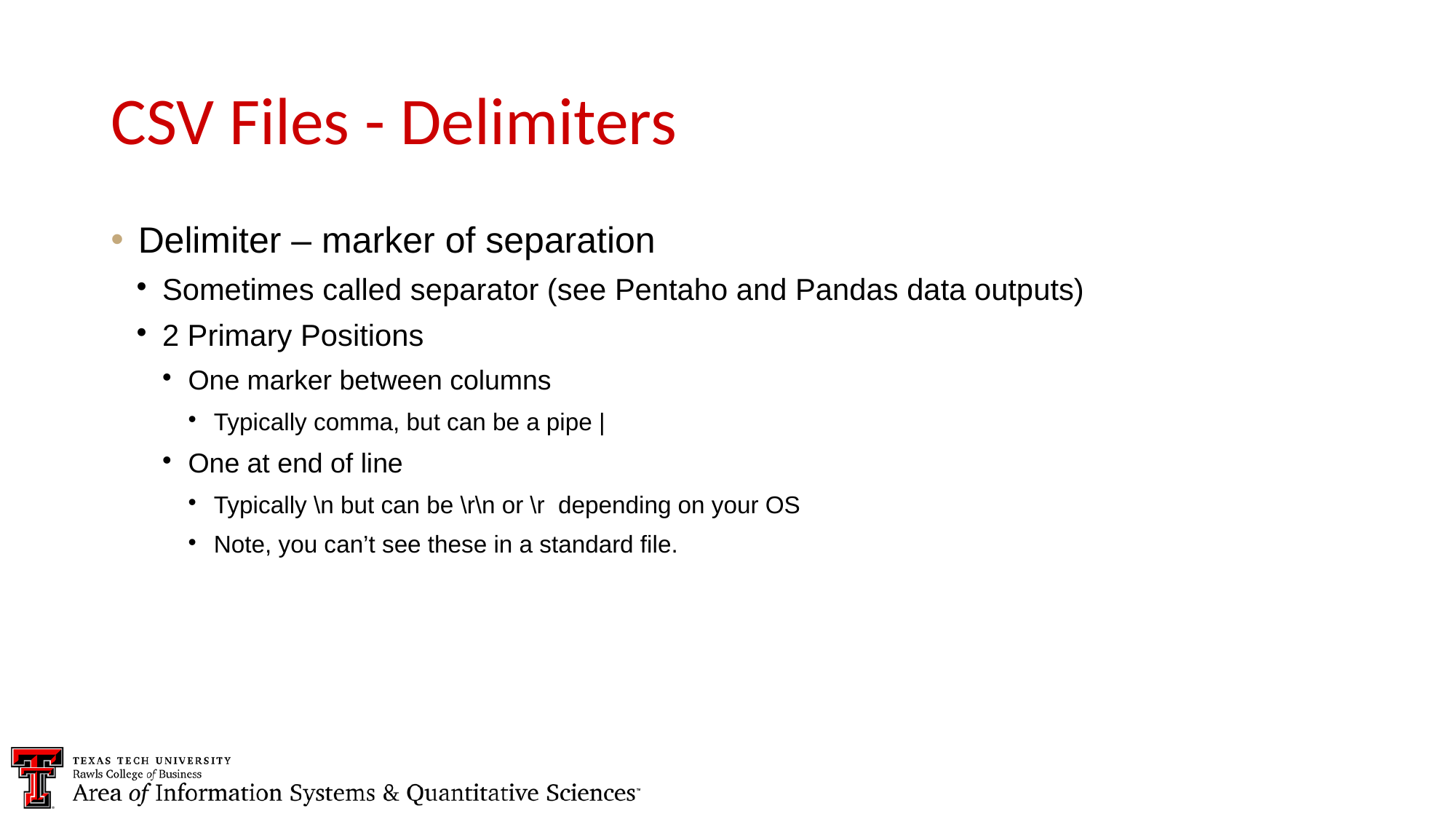

CSV Files - Delimiters
Delimiter – marker of separation
Sometimes called separator (see Pentaho and Pandas data outputs)
2 Primary Positions
One marker between columns
Typically comma, but can be a pipe |
One at end of line
Typically \n but can be \r\n or \r  depending on your OS
Note, you can’t see these in a standard file.